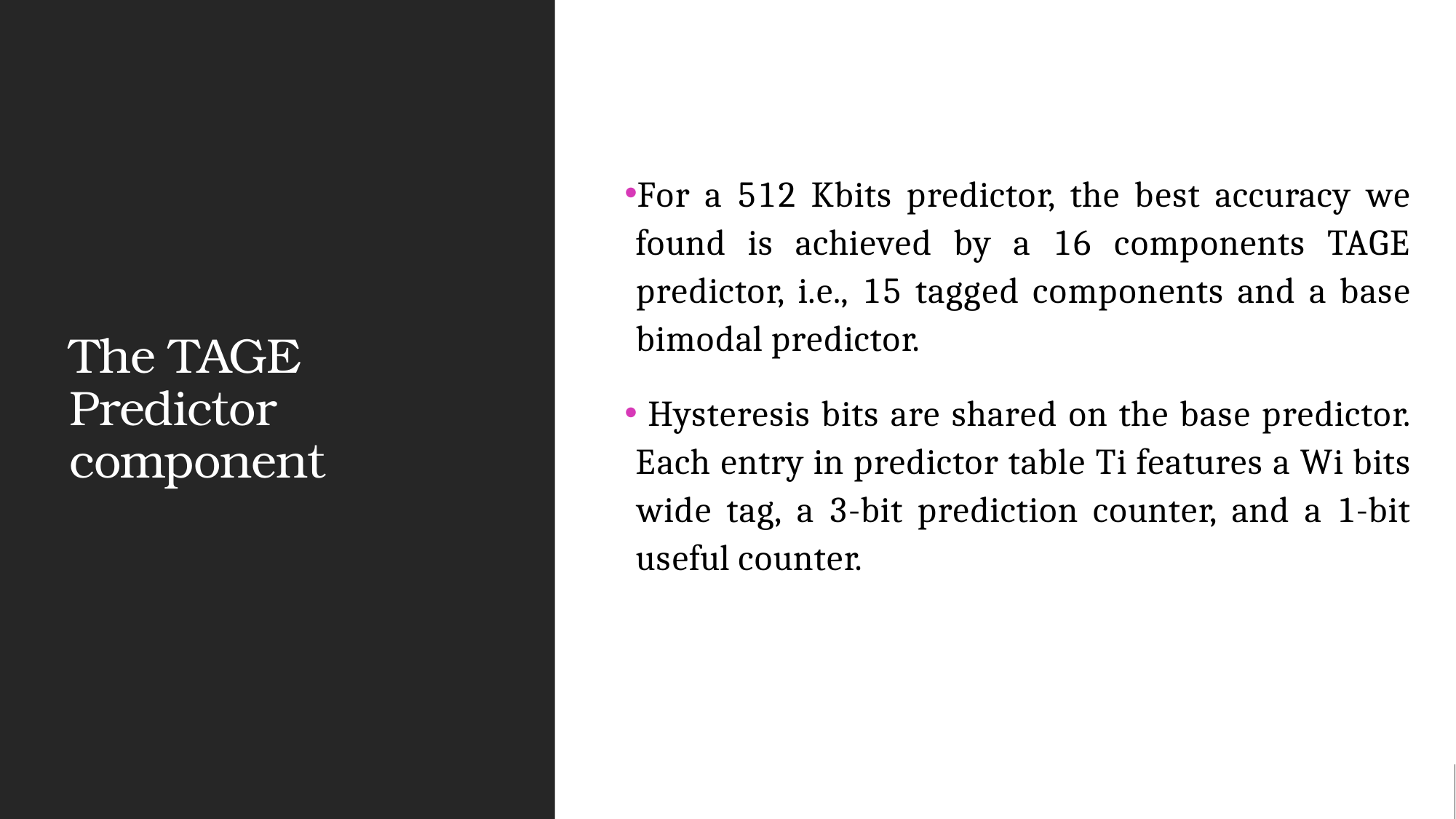

# The TAGE Predictor component
For a 512 Kbits predictor, the best accuracy we found is achieved by a 16 components TAGE predictor, i.e., 15 tagged components and a base bimodal predictor.
 Hysteresis bits are shared on the base predictor. Each entry in predictor table Ti features a Wi bits wide tag, a 3-bit prediction counter, and a 1-bit useful counter.